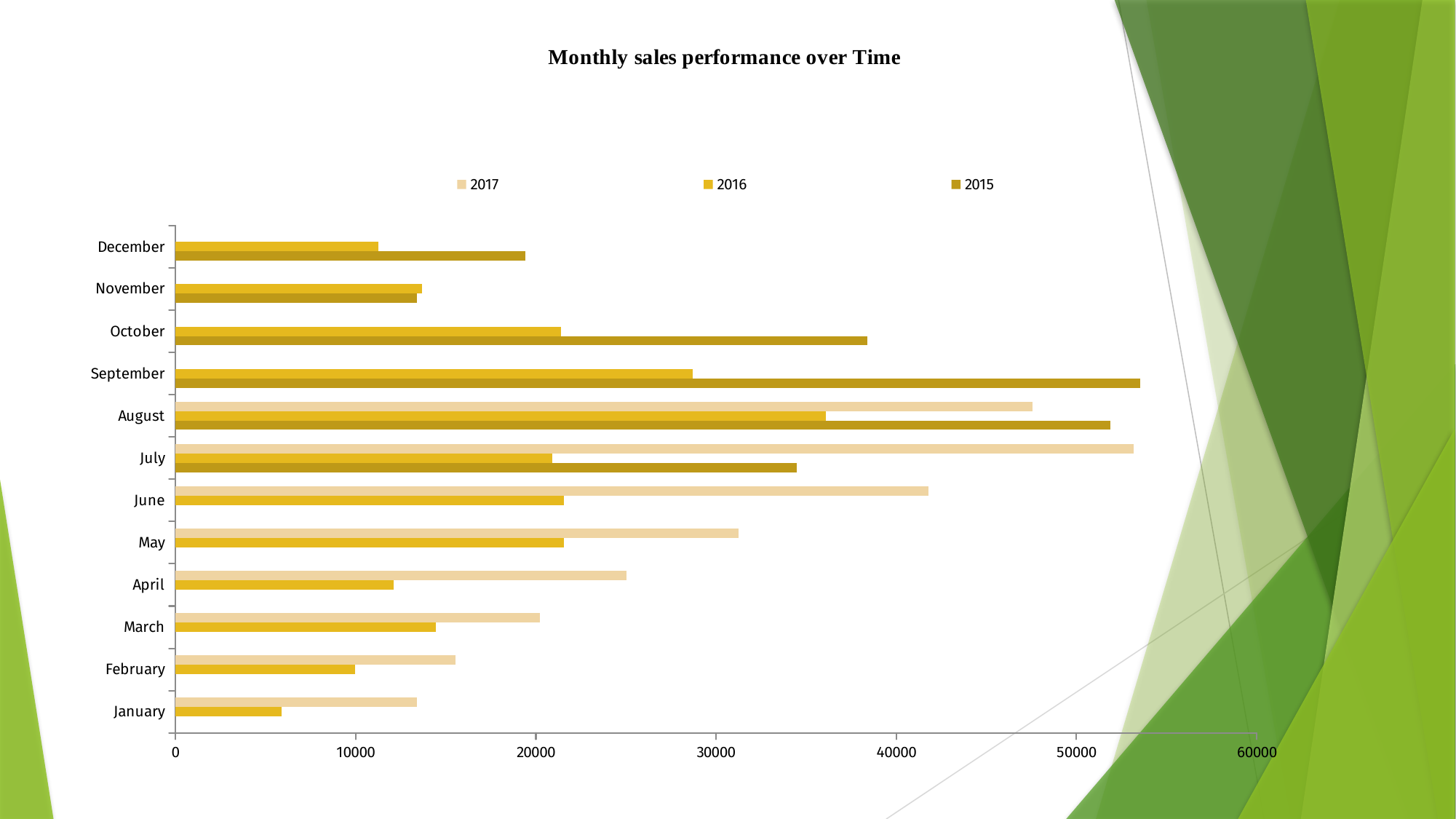

### Chart: Monthly sales performance over Time

| Category | 2015 | 2016 | 2017 |
|---|---|---|---|
| January | None | 5883.799999999999 | 13411.81 |
| February | None | 9986.22 | 15520.599999999997 |
| March | None | 14443.02 | 20214.08000000001 |
| April | None | 12116.49 | 25013.379999999997 |
| May | None | 21570.360000000004 | 31233.190000000002 |
| June | None | 21544.42 | 41770.2 |
| July | 34464.619999999995 | 20890.219999999998 | 53162.75999999999 |
| August | 51888.82000000001 | 36095.829999999994 | 47548.63 |
| September | 53551.72 | 28683.110000000008 | None |
| October | 38392.18 | 21409.600000000002 | None |
| November | 13418.270000000004 | 13684.620000000003 | None |
| December | 19422.759999999995 | 11252.18 | None |